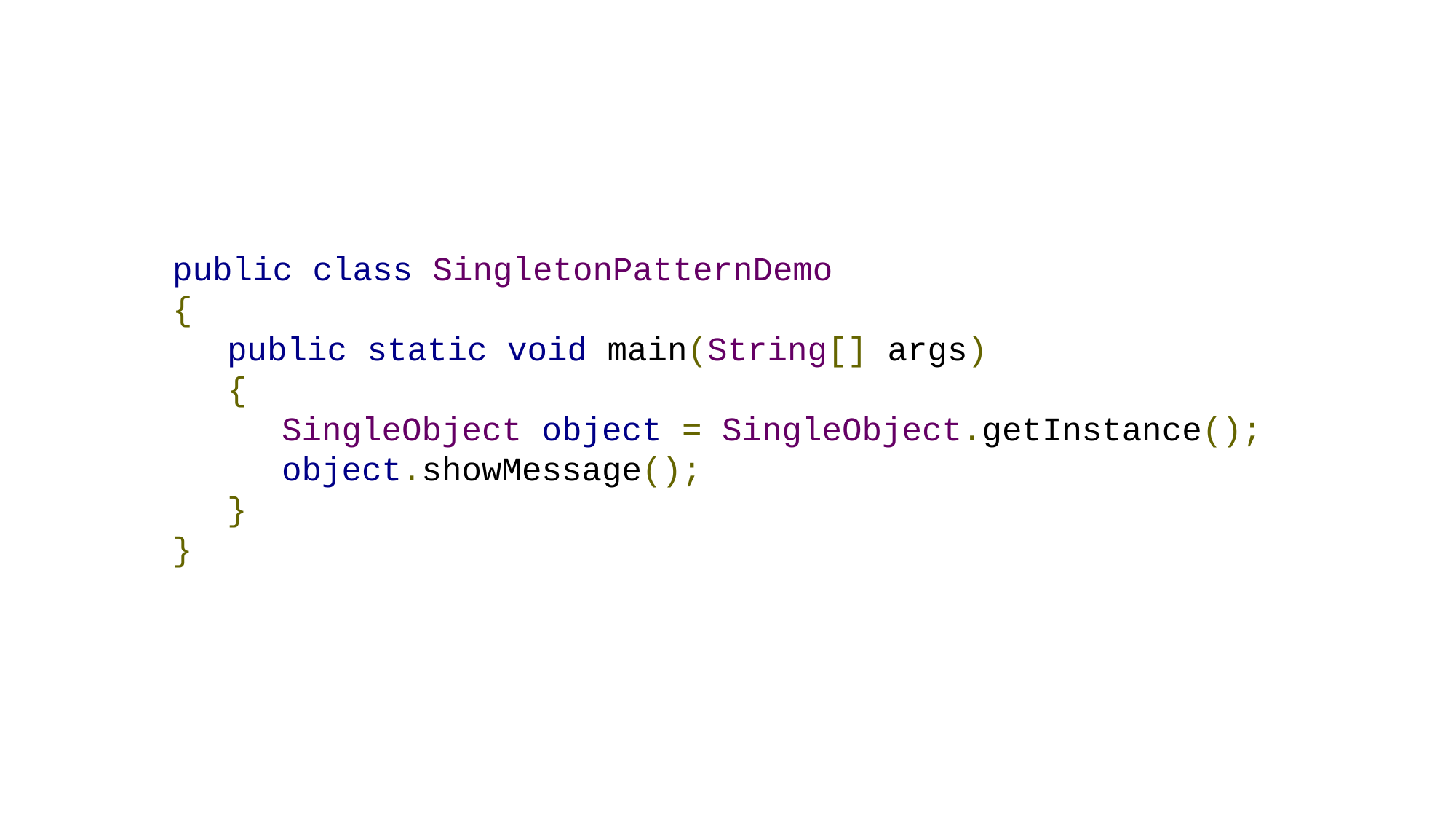

public class SingletonPatternDemo
{
public static void main(String[] args)
{
SingleObject object = SingleObject.getInstance();
object.showMessage();
}
}